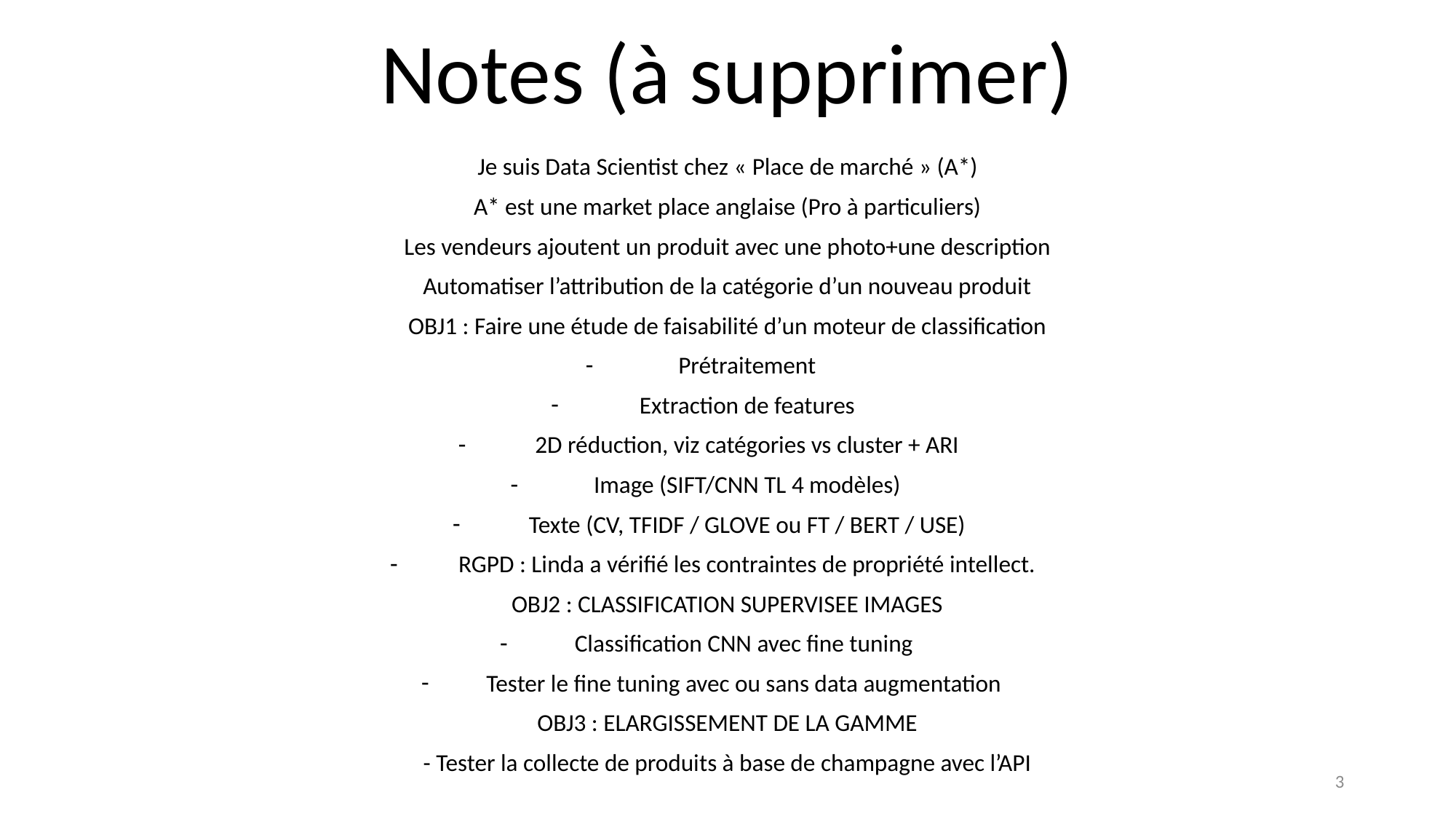

# Notes (à supprimer)
Je suis Data Scientist chez « Place de marché » (A*)
A* est une market place anglaise (Pro à particuliers)
Les vendeurs ajoutent un produit avec une photo+une description
Automatiser l’attribution de la catégorie d’un nouveau produit
OBJ1 : Faire une étude de faisabilité d’un moteur de classification
Prétraitement
Extraction de features
2D réduction, viz catégories vs cluster + ARI
Image (SIFT/CNN TL 4 modèles)
Texte (CV, TFIDF / GLOVE ou FT / BERT / USE)
RGPD : Linda a vérifié les contraintes de propriété intellect.
OBJ2 : CLASSIFICATION SUPERVISEE IMAGES
Classification CNN avec fine tuning
Tester le fine tuning avec ou sans data augmentation
OBJ3 : ELARGISSEMENT DE LA GAMME
- Tester la collecte de produits à base de champagne avec l’API

3